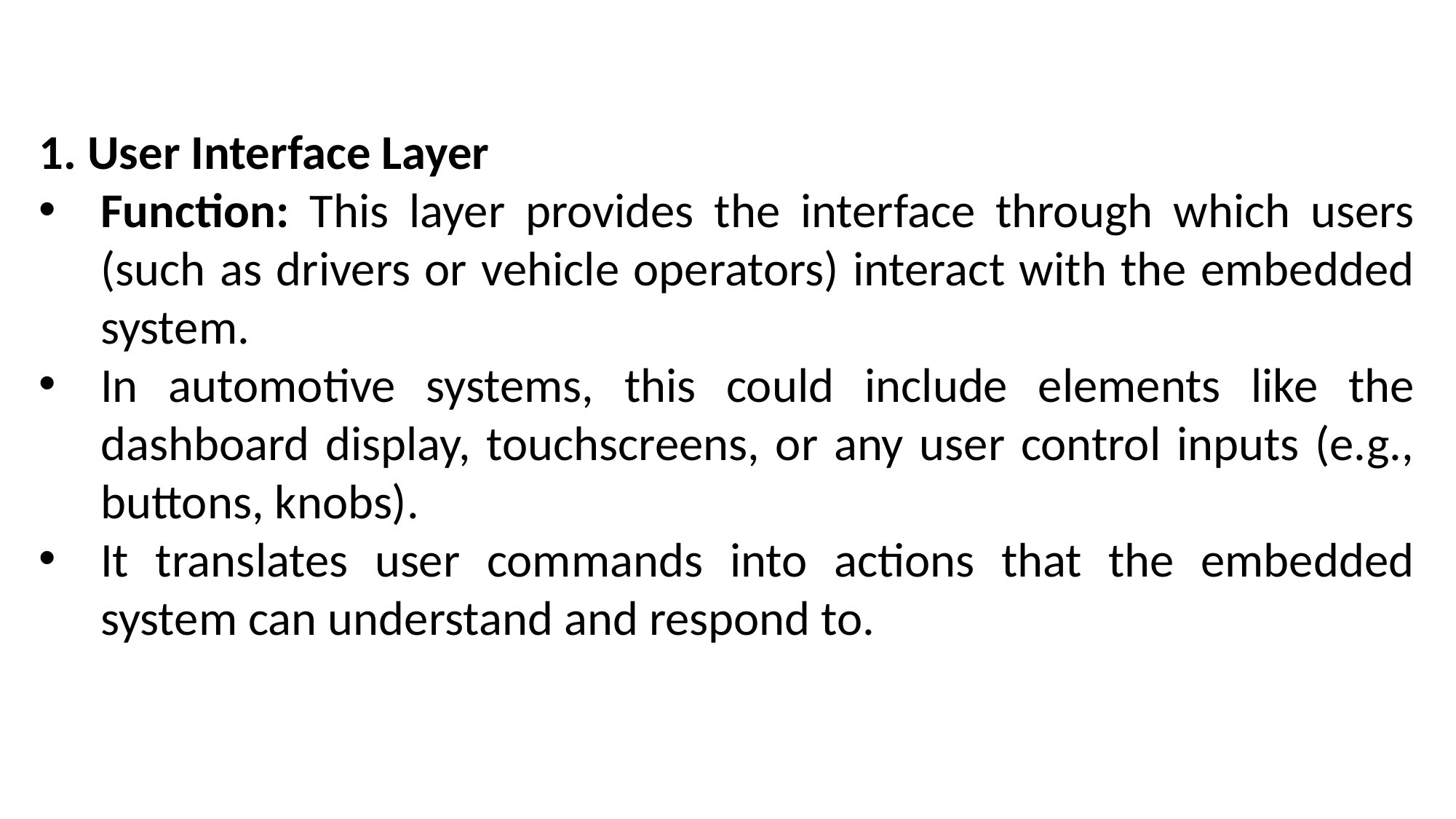

1. User Interface Layer
Function: This layer provides the interface through which users (such as drivers or vehicle operators) interact with the embedded system.
In automotive systems, this could include elements like the dashboard display, touchscreens, or any user control inputs (e.g., buttons, knobs).
It translates user commands into actions that the embedded system can understand and respond to.